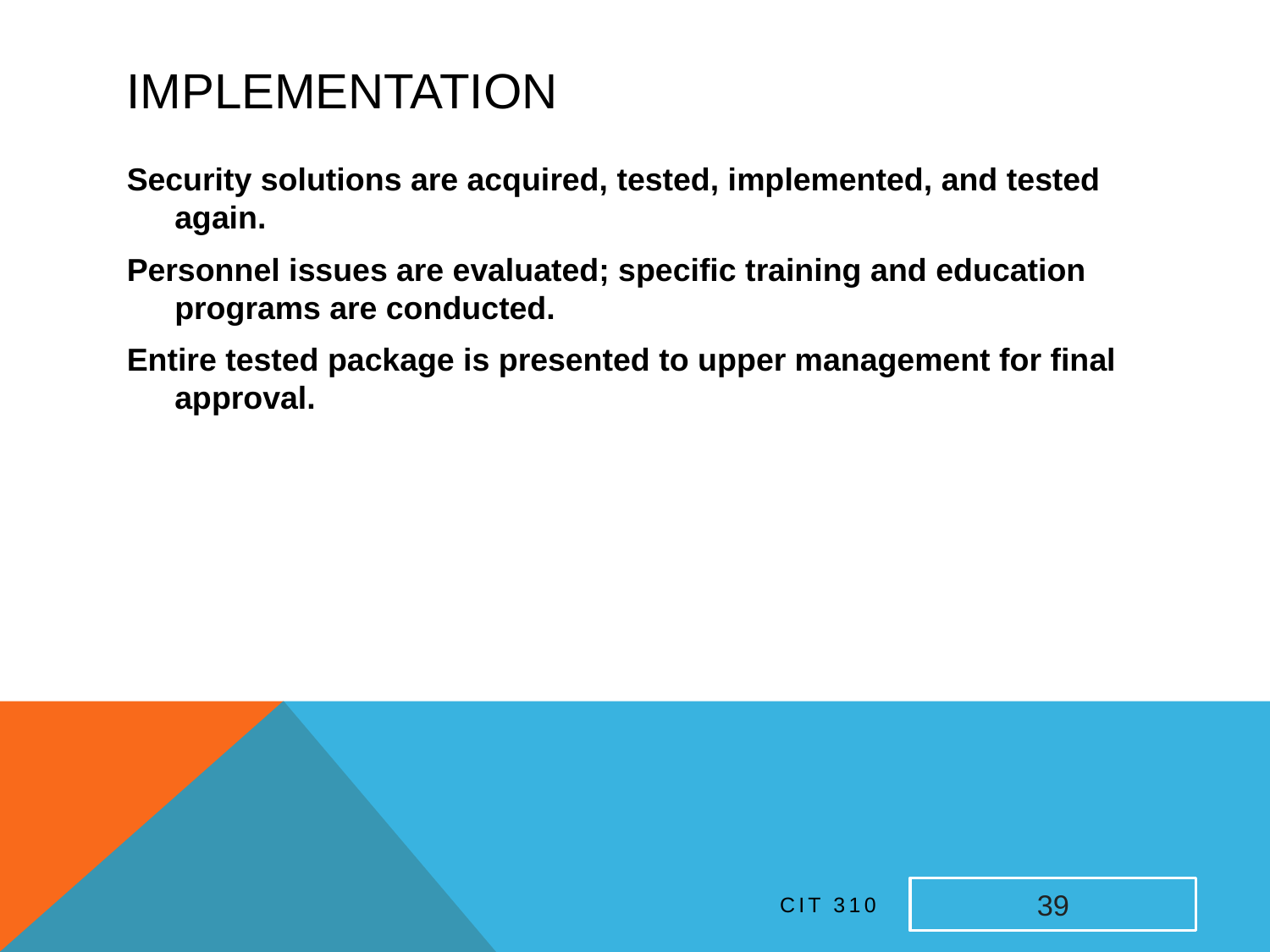

# Implementation
Security solutions are acquired, tested, implemented, and tested again.
Personnel issues are evaluated; specific training and education programs are conducted.
Entire tested package is presented to upper management for final approval.
CIT 310
39